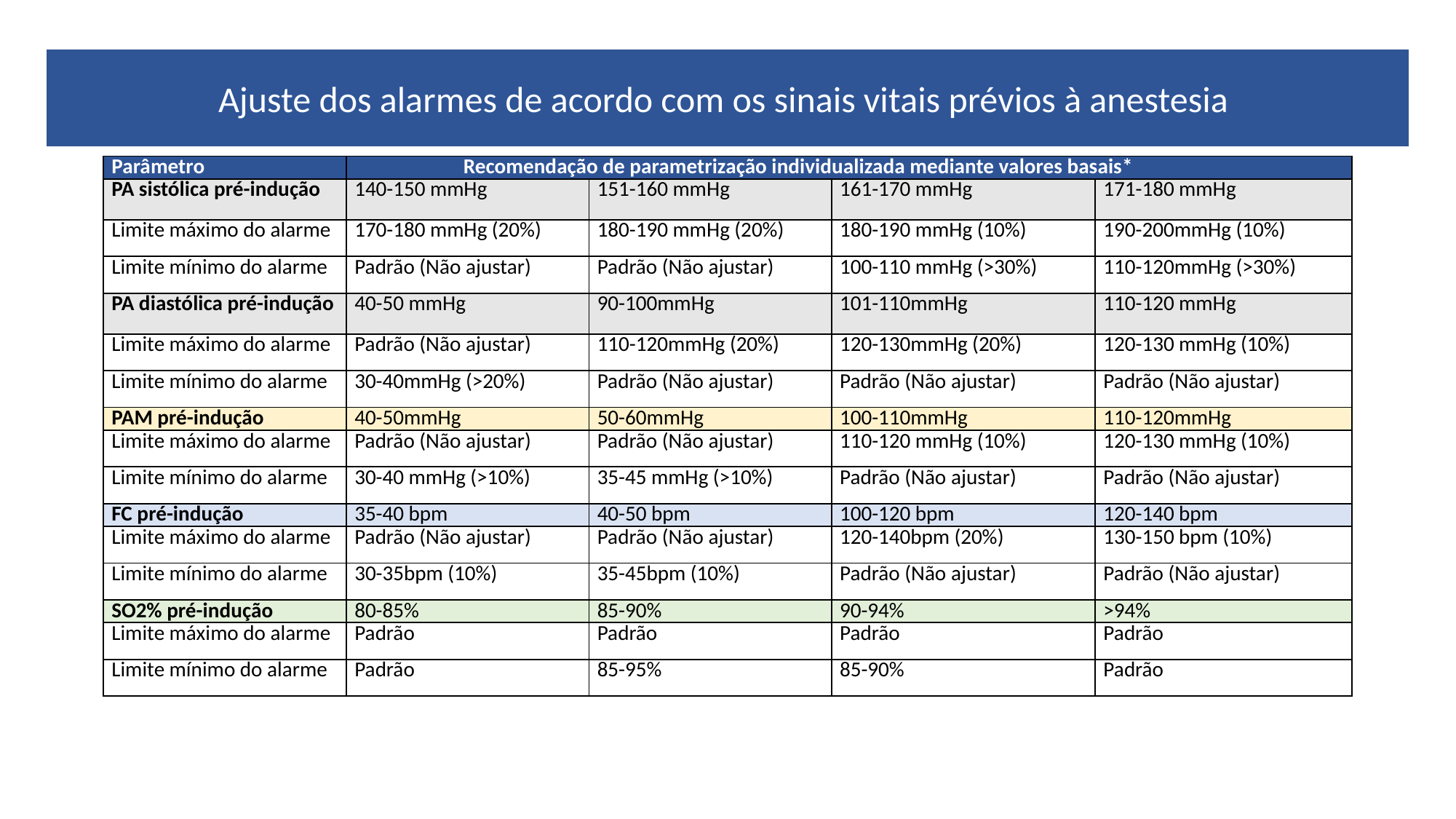

Ajuste dos alarmes de acordo com os sinais vitais prévios à anestesia
| Parâmetro | Recomendação de parametrização individualizada mediante valores basais\* |  |  |  |
| --- | --- | --- | --- | --- |
| PA sistólica pré-indução | 140-150 mmHg | 151-160 mmHg | 161-170 mmHg | 171-180 mmHg |
| Limite máximo do alarme | 170-180 mmHg (20%) | 180-190 mmHg (20%) | 180-190 mmHg (10%) | 190-200mmHg (10%) |
| Limite mínimo do alarme | Padrão (Não ajustar) | Padrão (Não ajustar) | 100-110 mmHg (>30%) | 110-120mmHg (>30%) |
| PA diastólica pré-indução | 40-50 mmHg | 90-100mmHg | 101-110mmHg | 110-120 mmHg |
| Limite máximo do alarme | Padrão (Não ajustar) | 110-120mmHg (20%) | 120-130mmHg (20%) | 120-130 mmHg (10%) |
| Limite mínimo do alarme | 30-40mmHg (>20%) | Padrão (Não ajustar) | Padrão (Não ajustar) | Padrão (Não ajustar) |
| PAM pré-indução | 40-50mmHg | 50-60mmHg | 100-110mmHg | 110-120mmHg |
| Limite máximo do alarme | Padrão (Não ajustar) | Padrão (Não ajustar) | 110-120 mmHg (10%) | 120-130 mmHg (10%) |
| Limite mínimo do alarme | 30-40 mmHg (>10%) | 35-45 mmHg (>10%) | Padrão (Não ajustar) | Padrão (Não ajustar) |
| FC pré-indução | 35-40 bpm | 40-50 bpm | 100-120 bpm | 120-140 bpm |
| Limite máximo do alarme | Padrão (Não ajustar) | Padrão (Não ajustar) | 120-140bpm (20%) | 130-150 bpm (10%) |
| Limite mínimo do alarme | 30-35bpm (10%) | 35-45bpm (10%) | Padrão (Não ajustar) | Padrão (Não ajustar) |
| SO2% pré-indução | 80-85% | 85-90% | 90-94% | >94% |
| Limite máximo do alarme | Padrão | Padrão | Padrão | Padrão |
| Limite mínimo do alarme | Padrão | 85-95% | 85-90% | Padrão |